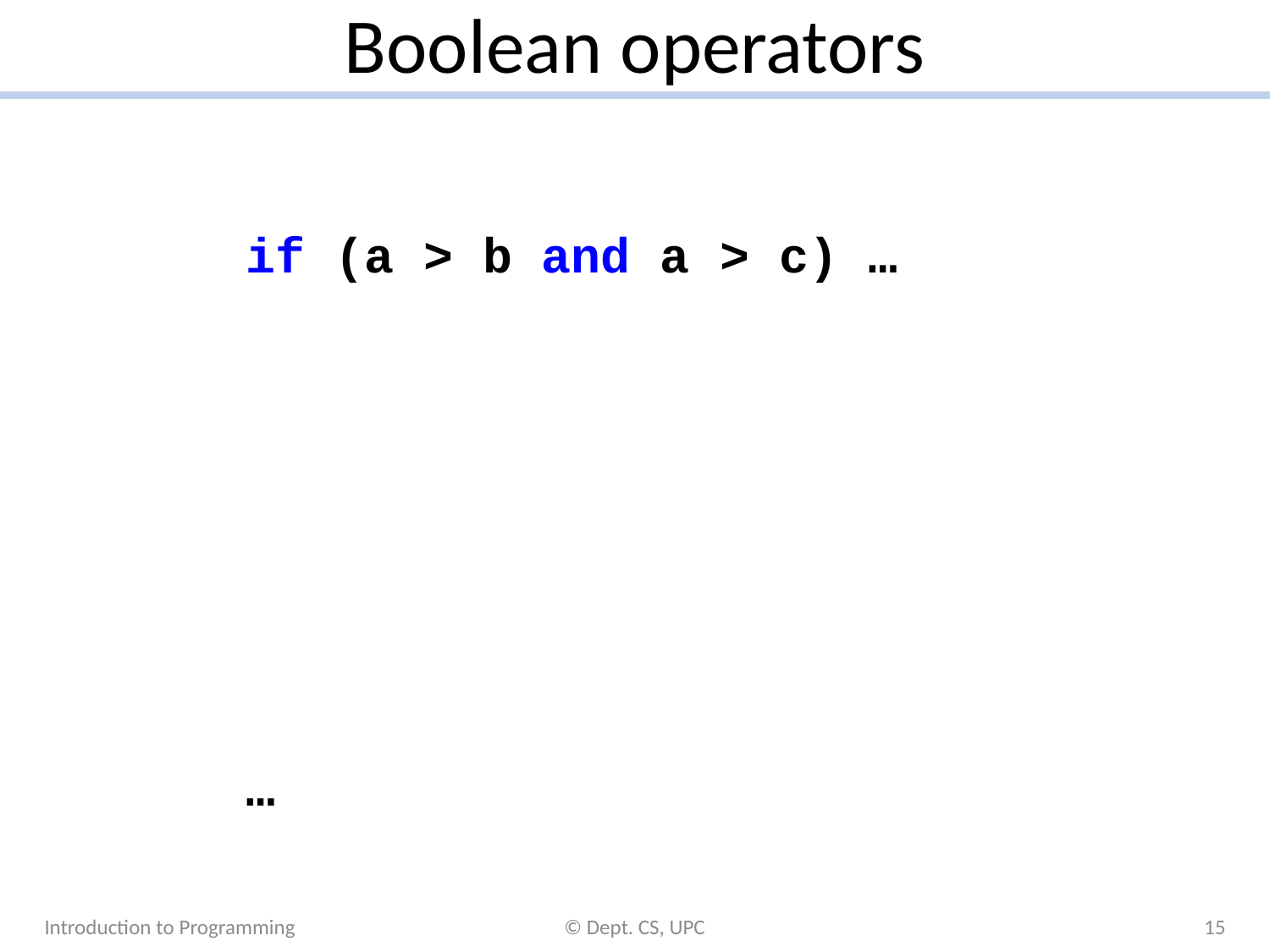

# Boolean operators

if (a > b and a > c) …

while (i >= 10 or c == 0) …

if (not (a < b and a < c)) …

Introduction to Programming
© Dept. CS, UPC
15